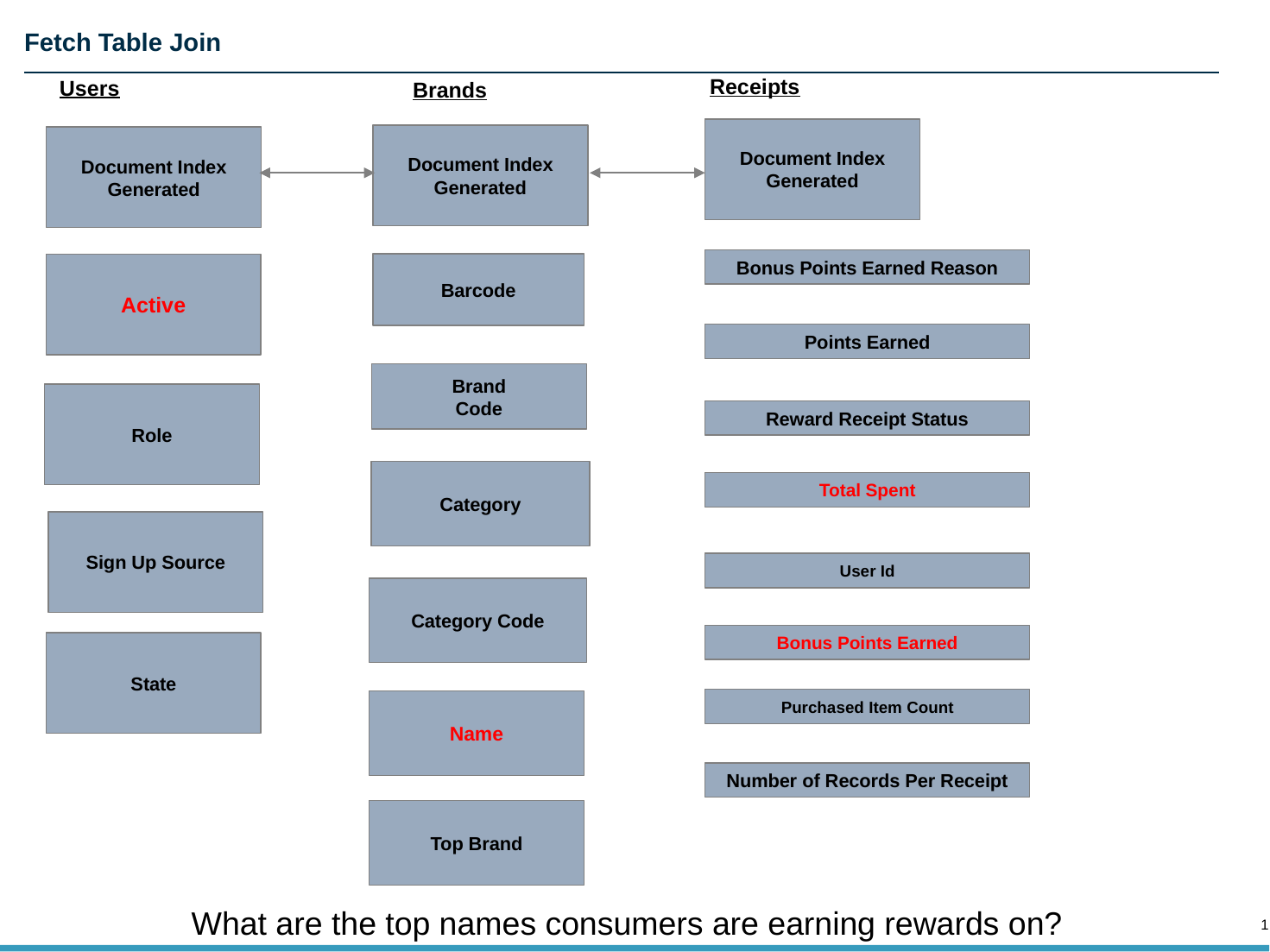

# Fetch Table Join
Receipts
Users
Brands
Document Index Generated
Document Index Generated
Document Index Generated
Bonus Points Earned Reason
Barcode
Active
Points Earned
Brand
Code
Role
Reward Receipt Status
Category
Total Spent
Sign Up Source
User Id
Category Code
Bonus Points Earned
State
Purchased Item Count
Name
Number of Records Per Receipt
Top Brand
What are the top names consumers are earning rewards on?